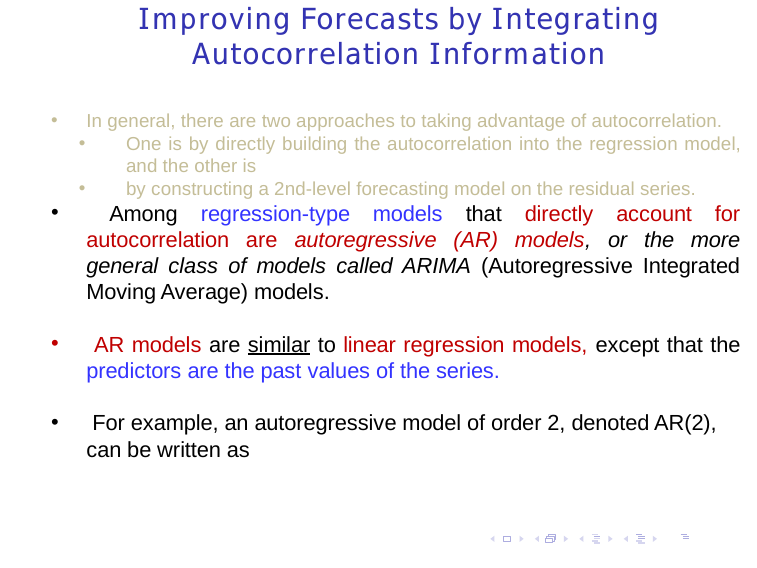

Improving Forecasts by Integrating Autocorrelation Information
In general, there are two approaches to taking advantage of autocorrelation.
One is by directly building the autocorrelation into the regression model, and the other is
by constructing a 2nd-level forecasting model on the residual series.
 Among regression-type models that directly account for autocorrelation are autoregressive (AR) models, or the more general class of models called ARIMA (Autoregressive Integrated Moving Average) models.

 AR models are similar to linear regression models, except that the predictors are the past values of the series.

 For example, an autoregressive model of order 2, denoted AR(2), can be written as